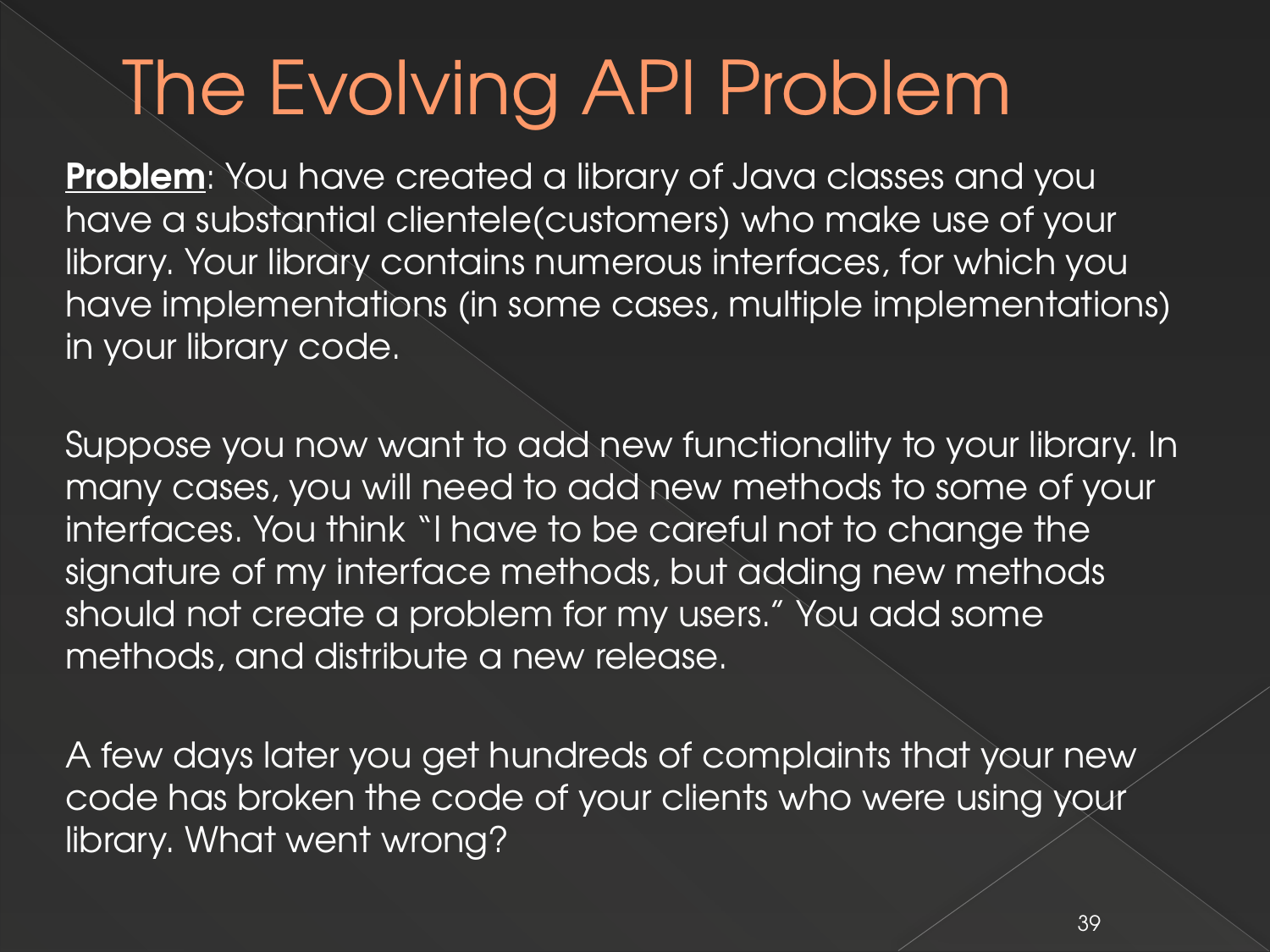

# The Evolving API Problem
Problem: You have created a library of Java classes and you have a substantial clientele(customers) who make use of your library. Your library contains numerous interfaces, for which you have implementations (in some cases, multiple implementations) in your library code.

Suppose you now want to add new functionality to your library. In many cases, you will need to add new methods to some of your interfaces. You think “I have to be careful not to change the signature of my interface methods, but adding new methods should not create a problem for my users.” You add some methods, and distribute a new release.

A few days later you get hundreds of complaints that your new code has broken the code of your clients who were using your library. What went wrong?
39